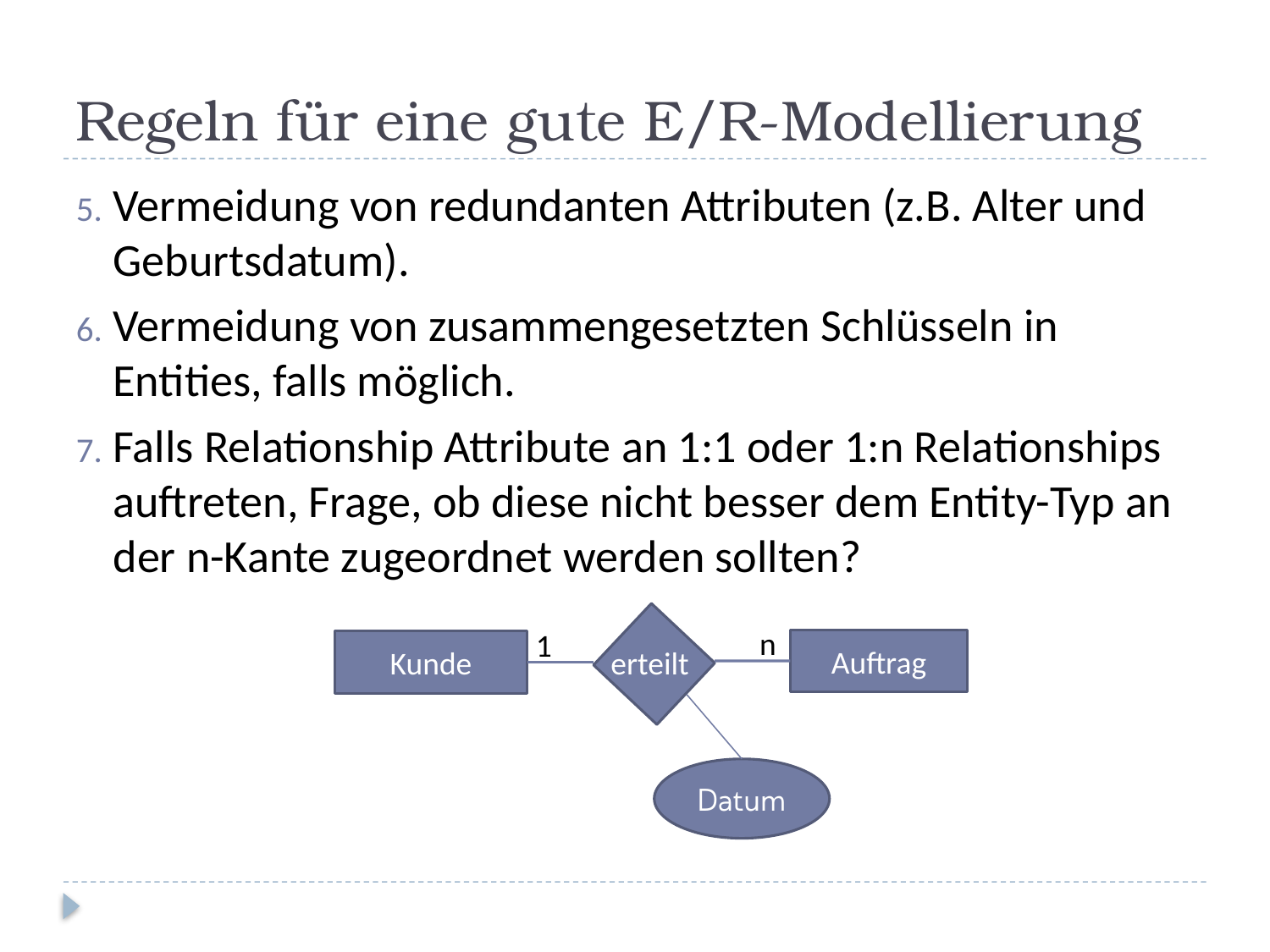

# Regeln für eine gute E/R-Modellierung
Vermeidung von redundanten Attributen (z.B. Alter und Geburtsdatum).
Vermeidung von zusammengesetzten Schlüsseln in Entities, falls möglich.
Falls Relationship Attribute an 1:1 oder 1:n Relationships auftreten, Frage, ob diese nicht besser dem Entity-Typ an der n-Kante zugeordnet werden sollten?
n
1

Auftrag
Kunde
erteilt
Datum